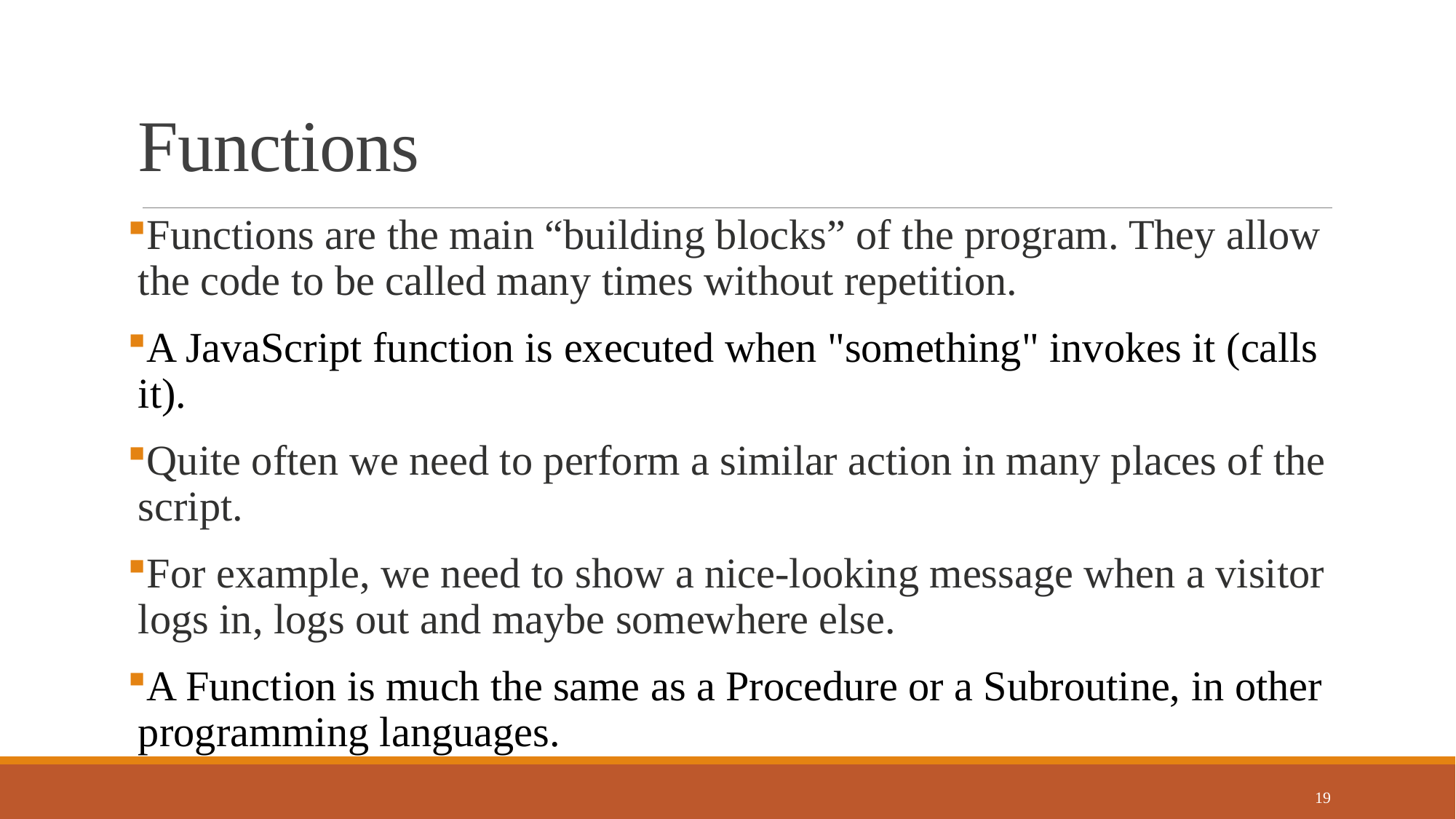

# Functions
Functions are the main “building blocks” of the program. They allow the code to be called many times without repetition.
A JavaScript function is executed when "something" invokes it (calls it).
Quite often we need to perform a similar action in many places of the script.
For example, we need to show a nice-looking message when a visitor logs in, logs out and maybe somewhere else.
A Function is much the same as a Procedure or a Subroutine, in other programming languages.

19